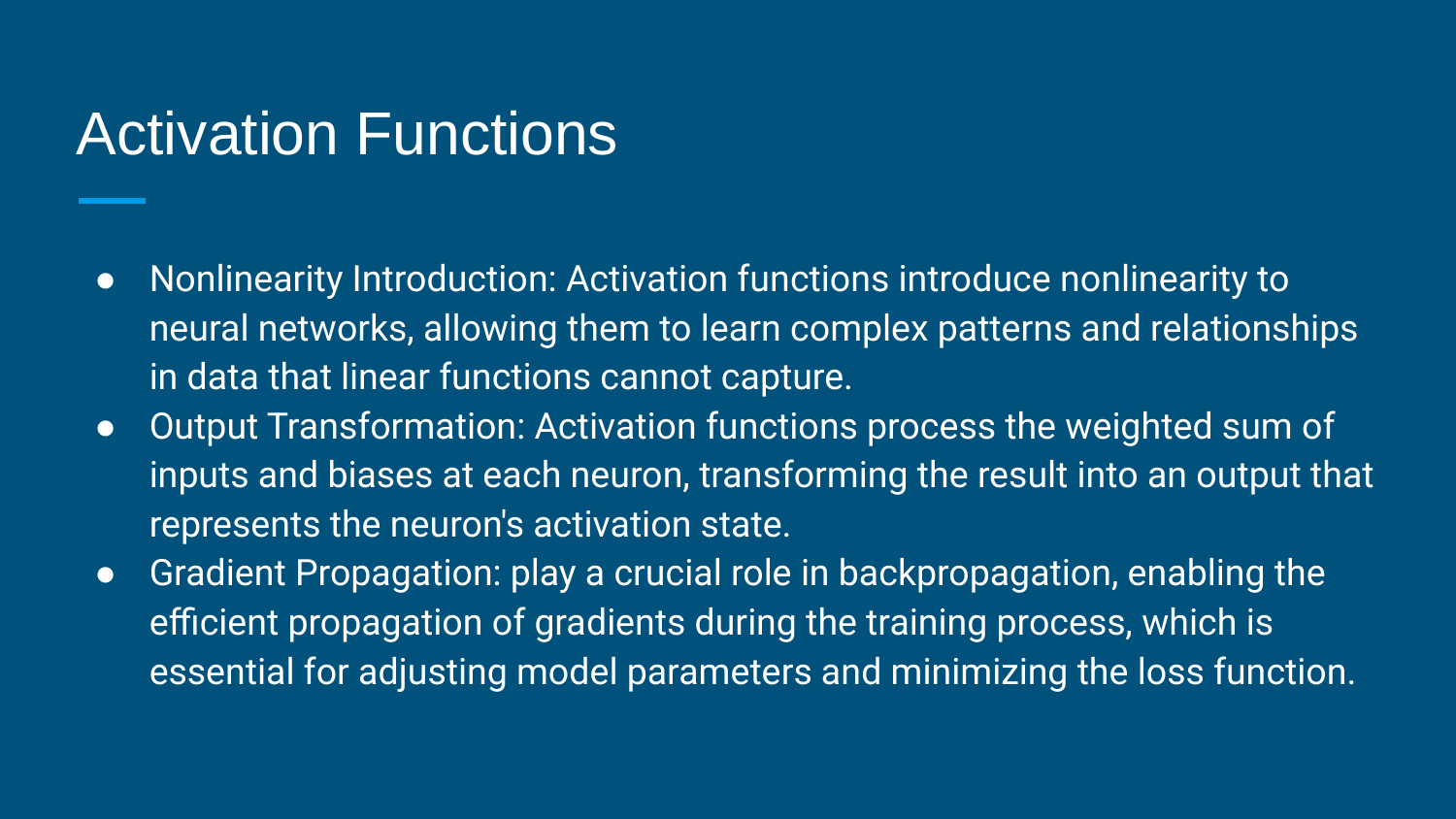

# Activation Functions
Nonlinearity Introduction: Activation functions introduce nonlinearity to neural networks, allowing them to learn complex patterns and relationships in data that linear functions cannot capture.
Output Transformation: Activation functions process the weighted sum of inputs and biases at each neuron, transforming the result into an output that represents the neuron's activation state.
Gradient Propagation: play a crucial role in backpropagation, enabling the efficient propagation of gradients during the training process, which is essential for adjusting model parameters and minimizing the loss function.